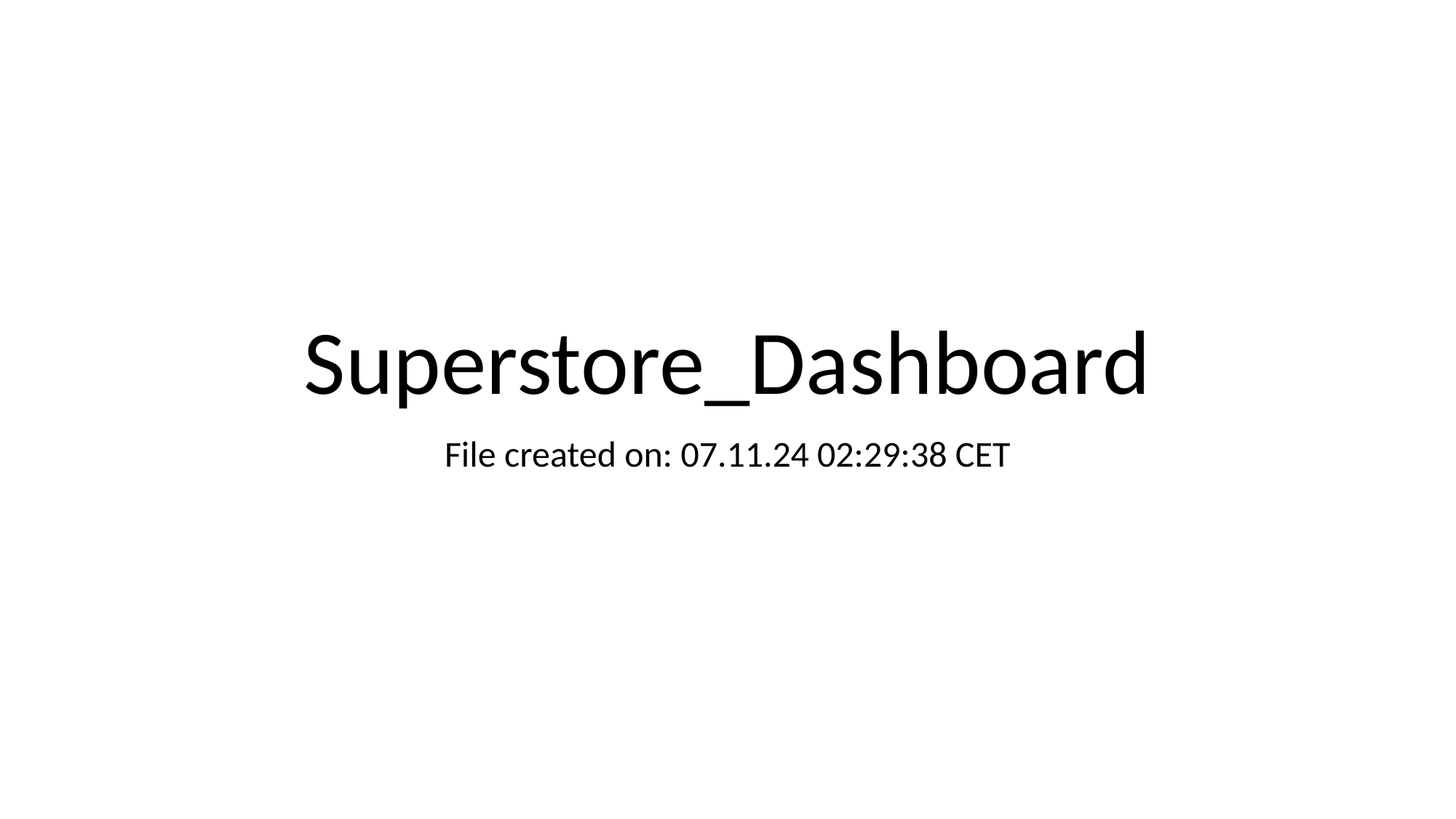

# Superstore_Dashboard
File created on: 07.11.24 02:29:38 CET